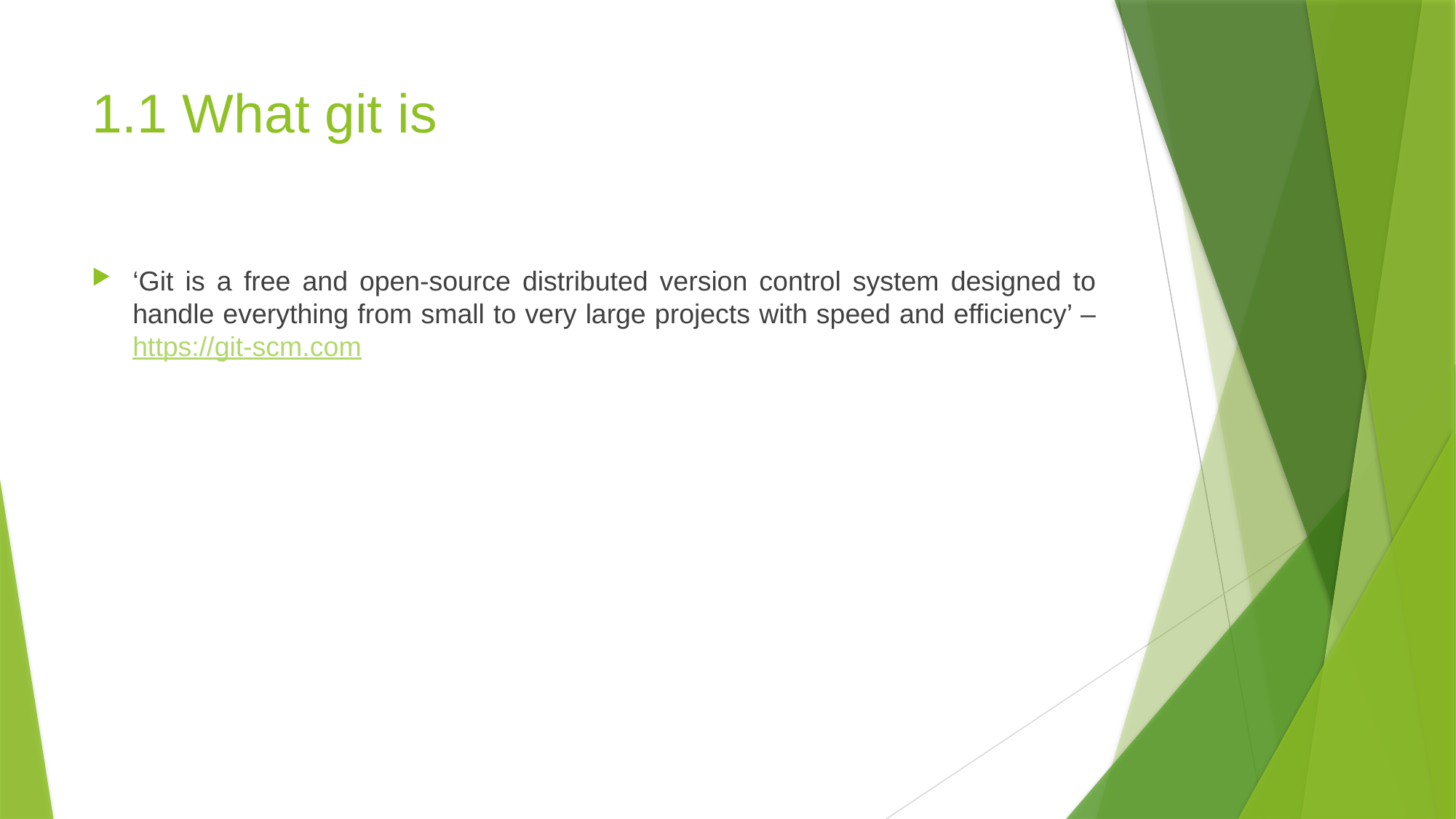

# 1.1 What git is
‘Git is a free and open-source distributed version control system designed to handle everything from small to very large projects with speed and efficiency’ – https://git-scm.com